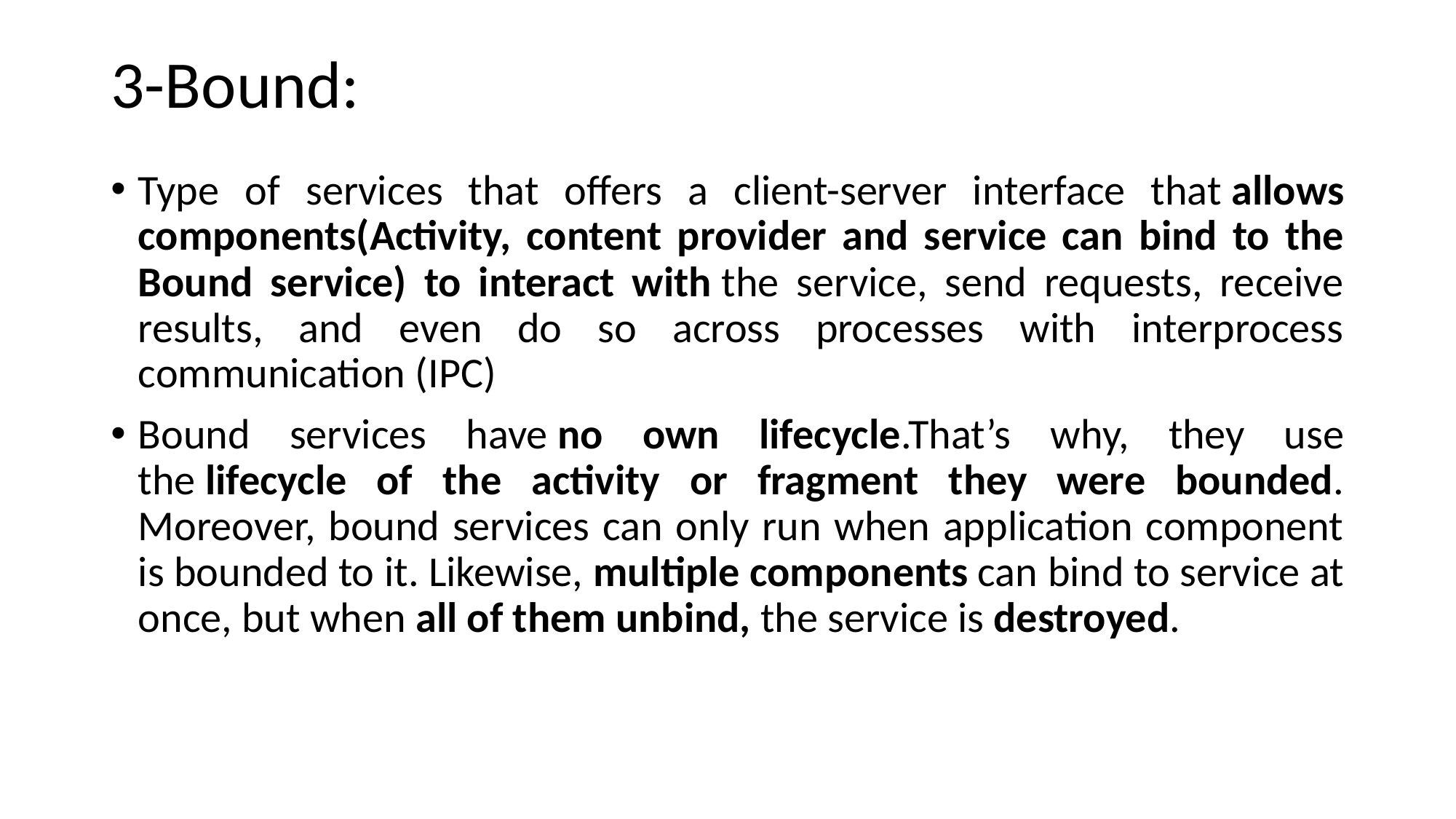

# 3-Bound:
Type of services that offers a client-server interface that allows components(Activity, content provider and service can bind to the Bound service) to interact with the service, send requests, receive results, and even do so across processes with interprocess communication (IPC)
Bound services have no own lifecycle.That’s why, they use the lifecycle of the activity or fragment they were bounded. Moreover, bound services can only run when application component is bounded to it. Likewise, multiple components can bind to service at once, but when all of them unbind, the service is destroyed.